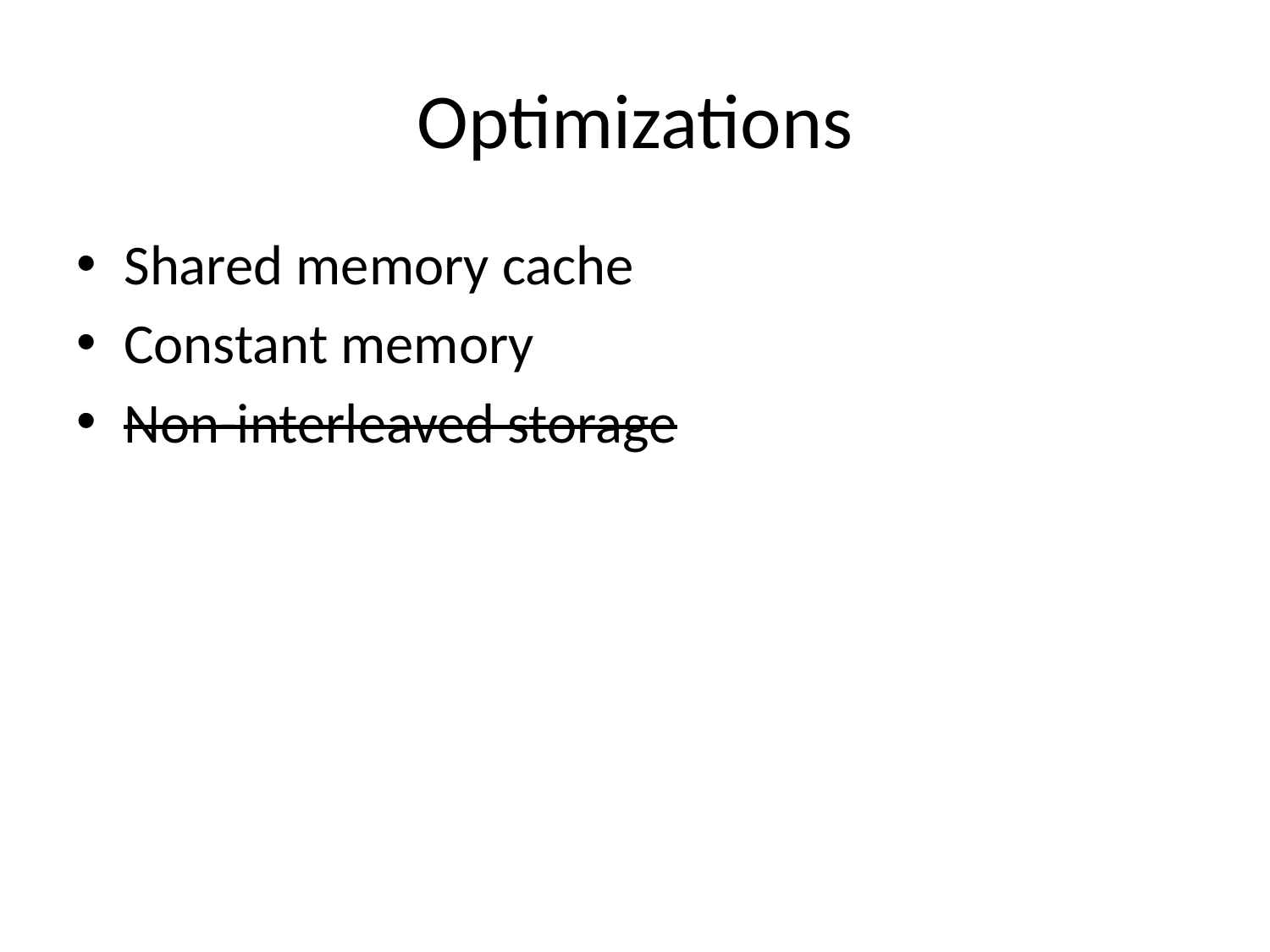

# Optimizations
Shared memory cache
Constant memory
Non-interleaved storage